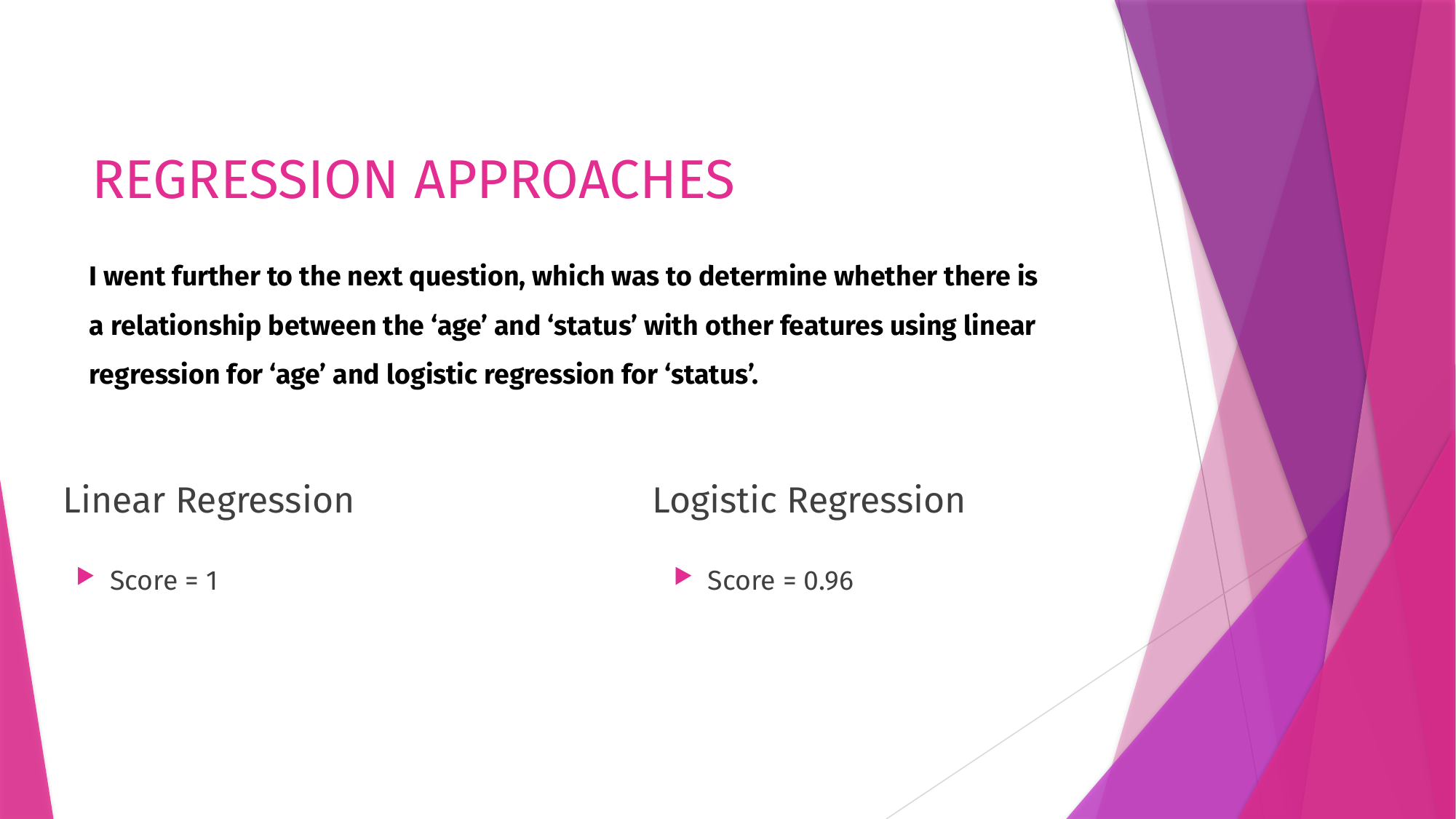

# REGRESSION APPROACHES
I went further to the next question, which was to determine whether there is a relationship between the ‘age’ and ‘status’ with other features using linear regression for ‘age’ and logistic regression for ‘status’.
Linear Regression
Logistic Regression
Score = 0.96
Score = 1